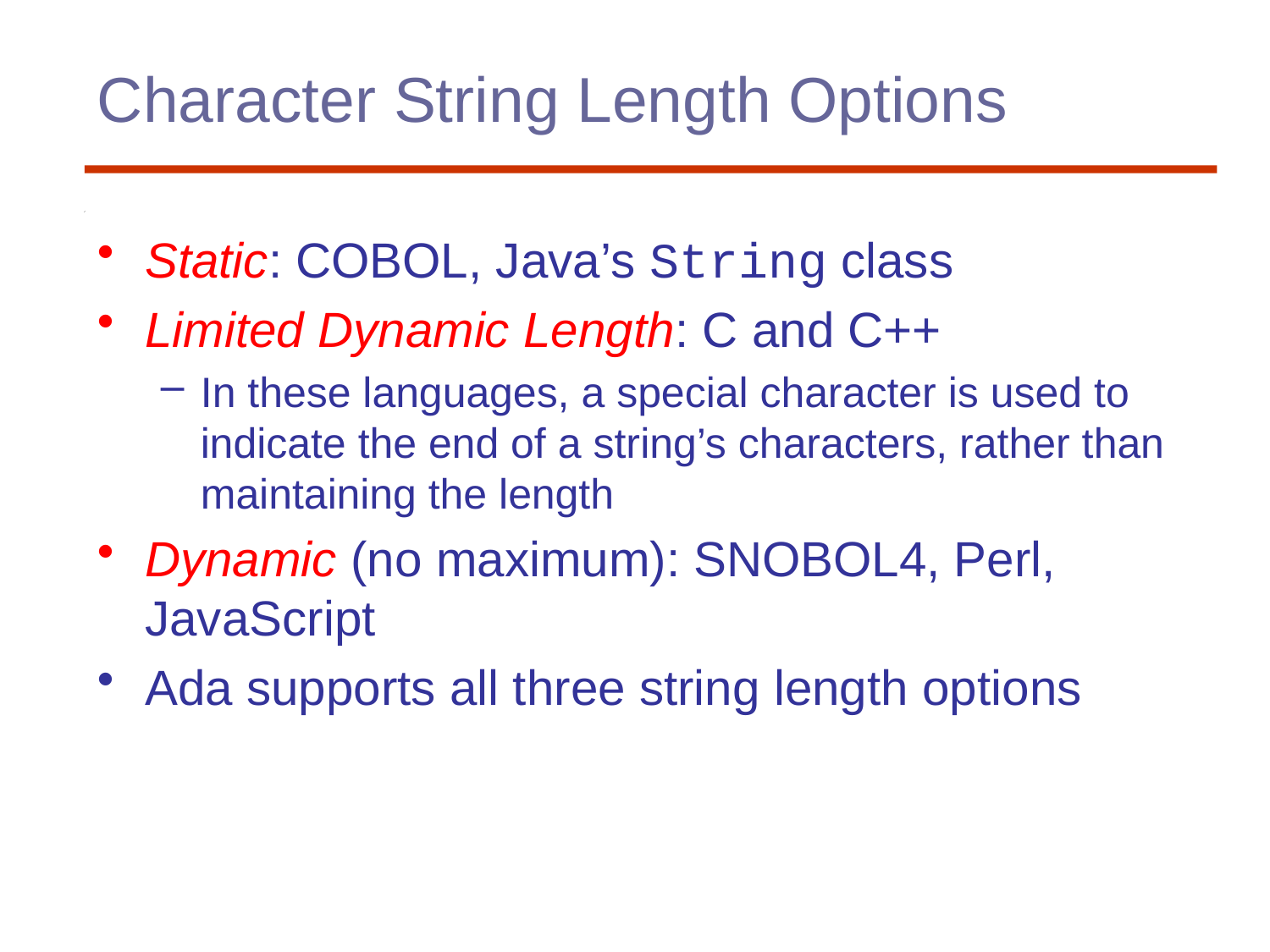

Character String Length Options
Static: COBOL, Java’s String class
Limited Dynamic Length: C and C++
In these languages, a special character is used to indicate the end of a string’s characters, rather than maintaining the length
Dynamic (no maximum): SNOBOL4, Perl, JavaScript
Ada supports all three string length options